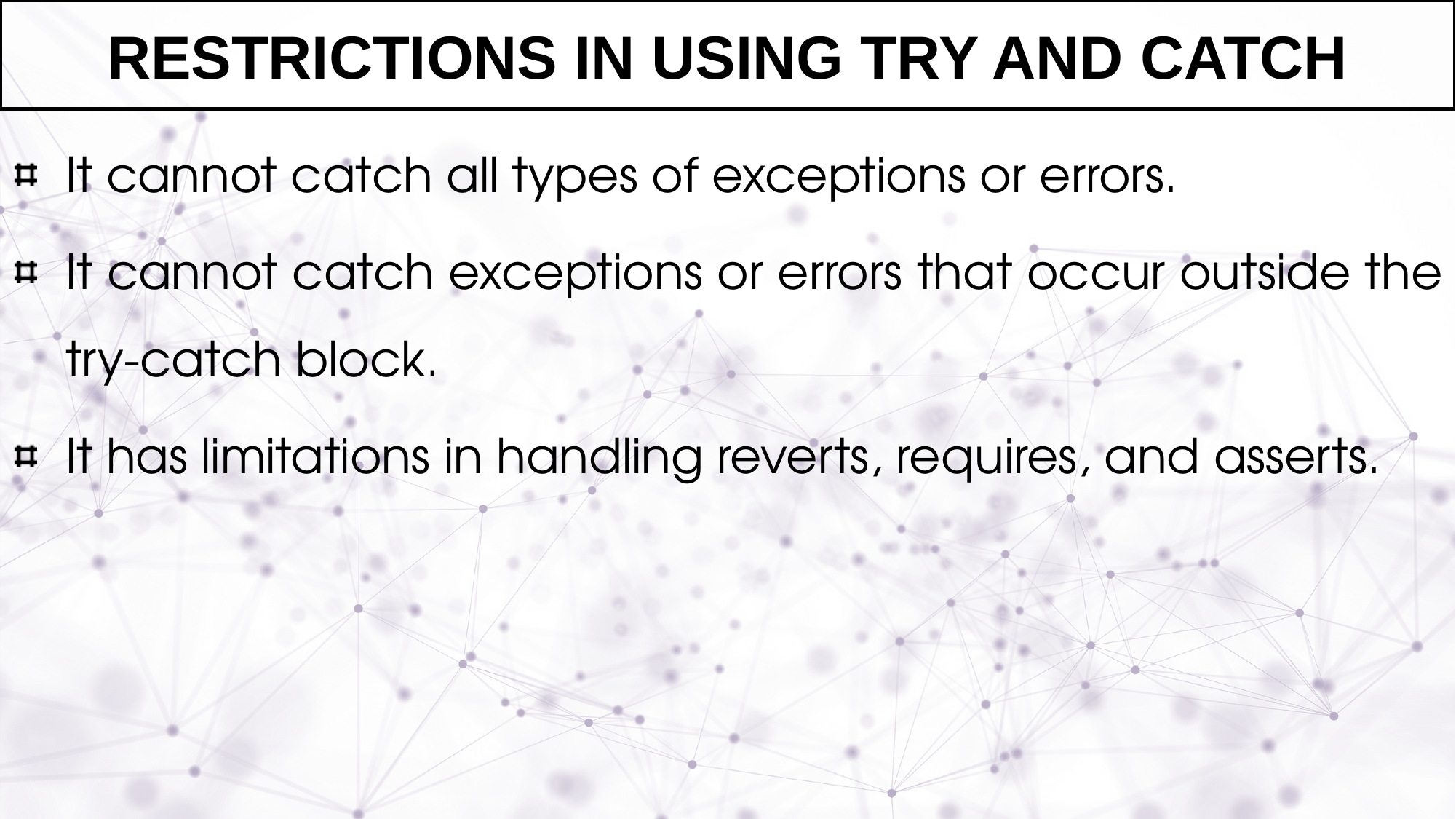

# Restrictions in Using Try and Catch
It cannot catch all types of exceptions or errors.
It cannot catch exceptions or errors that occur outside the try-catch block.
It has limitations in handling reverts, requires, and asserts.